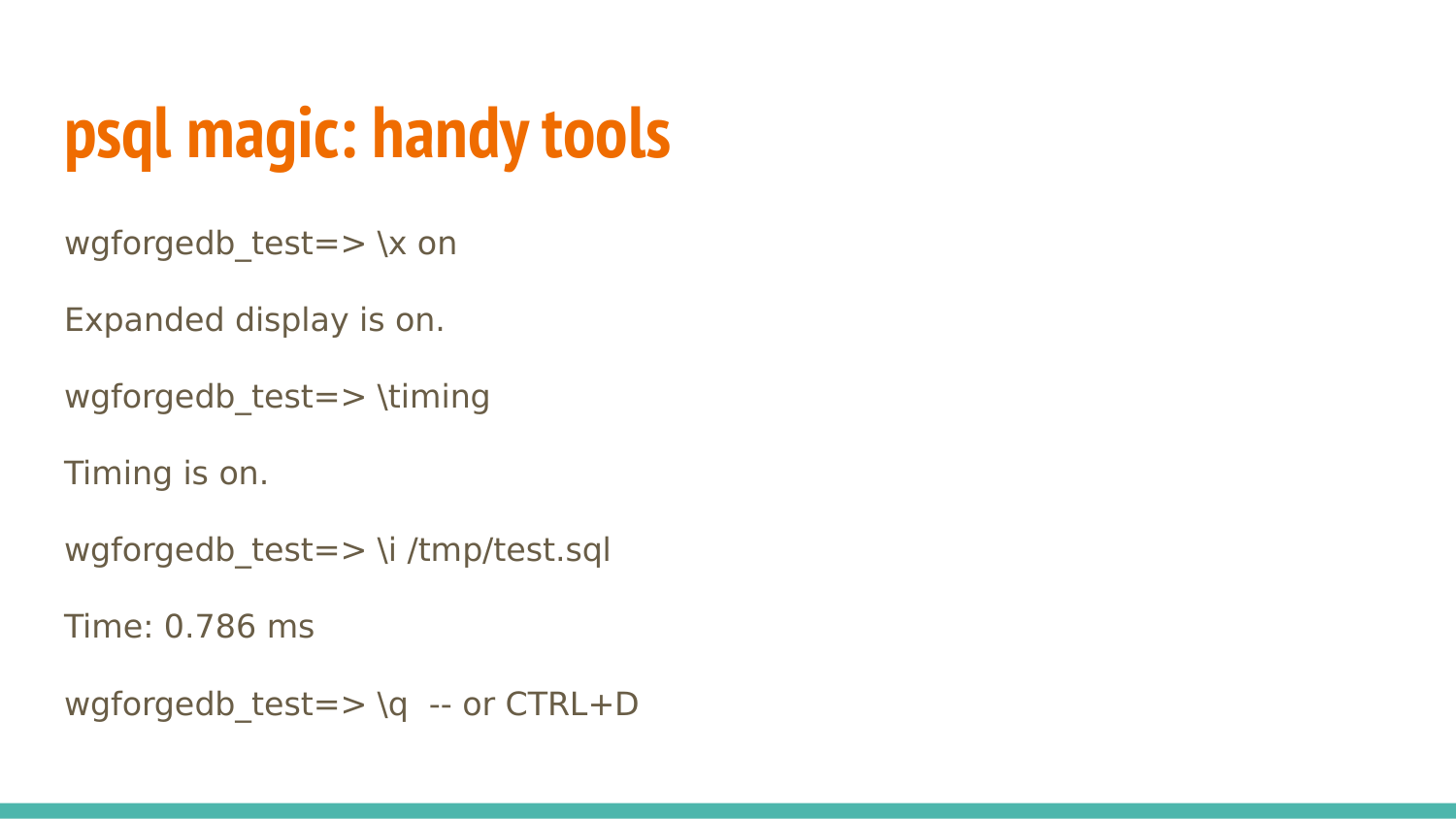

# psql magic: handy tools
wgforgedb_test=> \x on
Expanded display is on.
wgforgedb_test=> \timing
Timing is on.
wgforgedb_test=> \i /tmp/test.sql
Time: 0.786 ms
wgforgedb_test=> \q  -- or CTRL+D